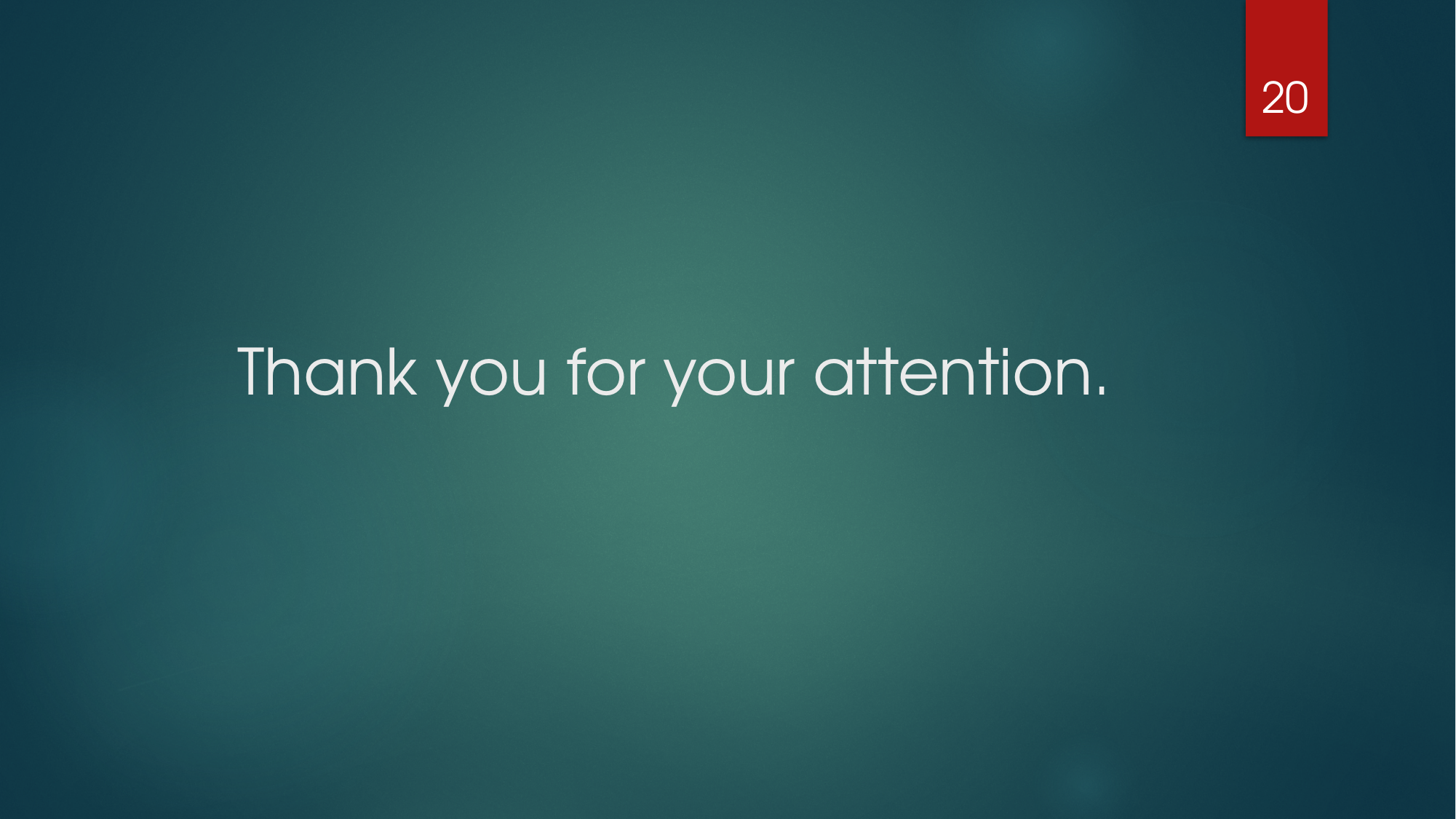

20
# Thank you for your attention.